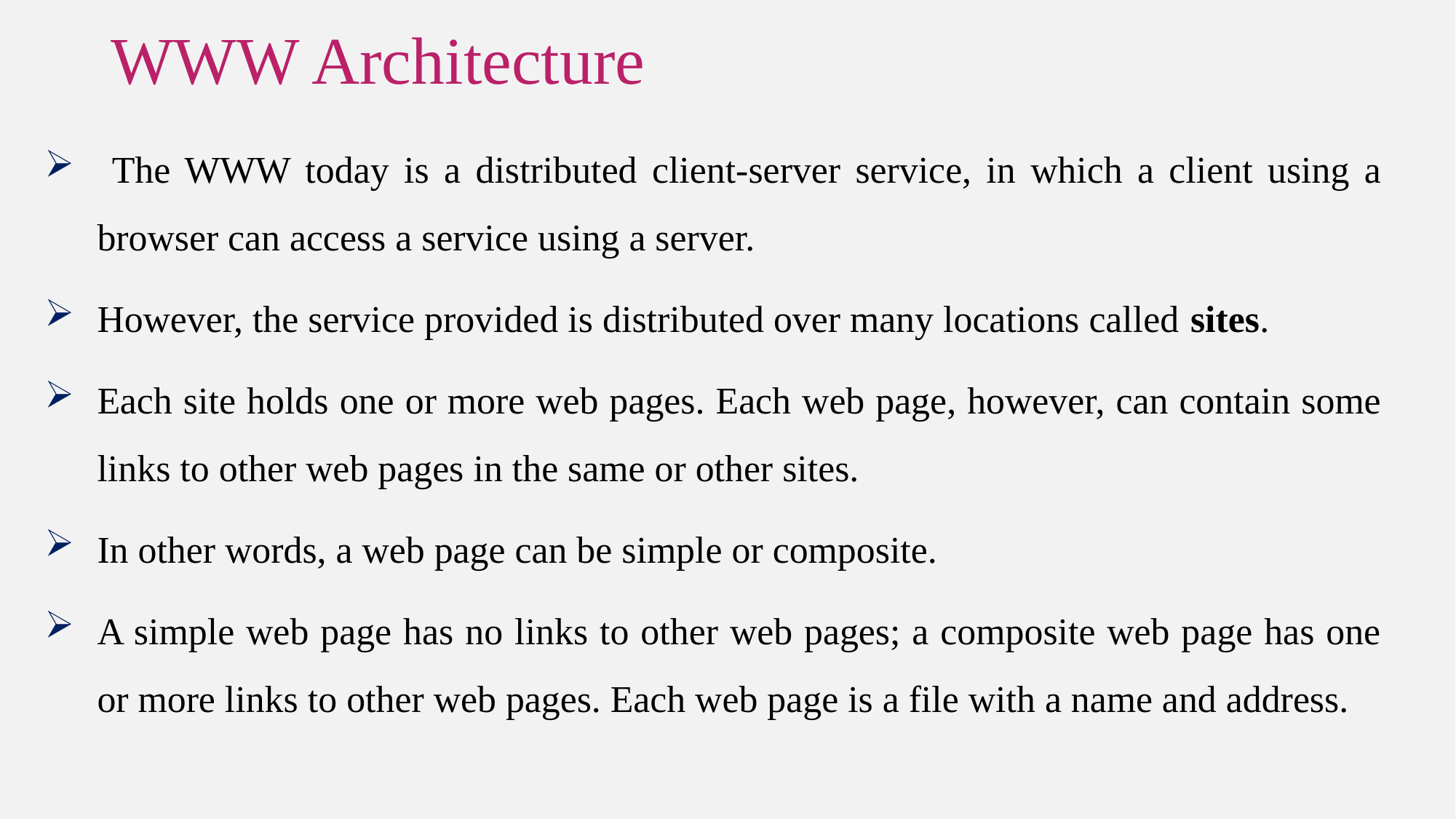

# WWW Architecture
 The WWW today is a distributed client-server service, in which a client using a browser can access a service using a server.
However, the service provided is distributed over many locations called sites.
Each site holds one or more web pages. Each web page, however, can contain some links to other web pages in the same or other sites.
In other words, a web page can be simple or composite.
A simple web page has no links to other web pages; a composite web page has one or more links to other web pages. Each web page is a file with a name and address.